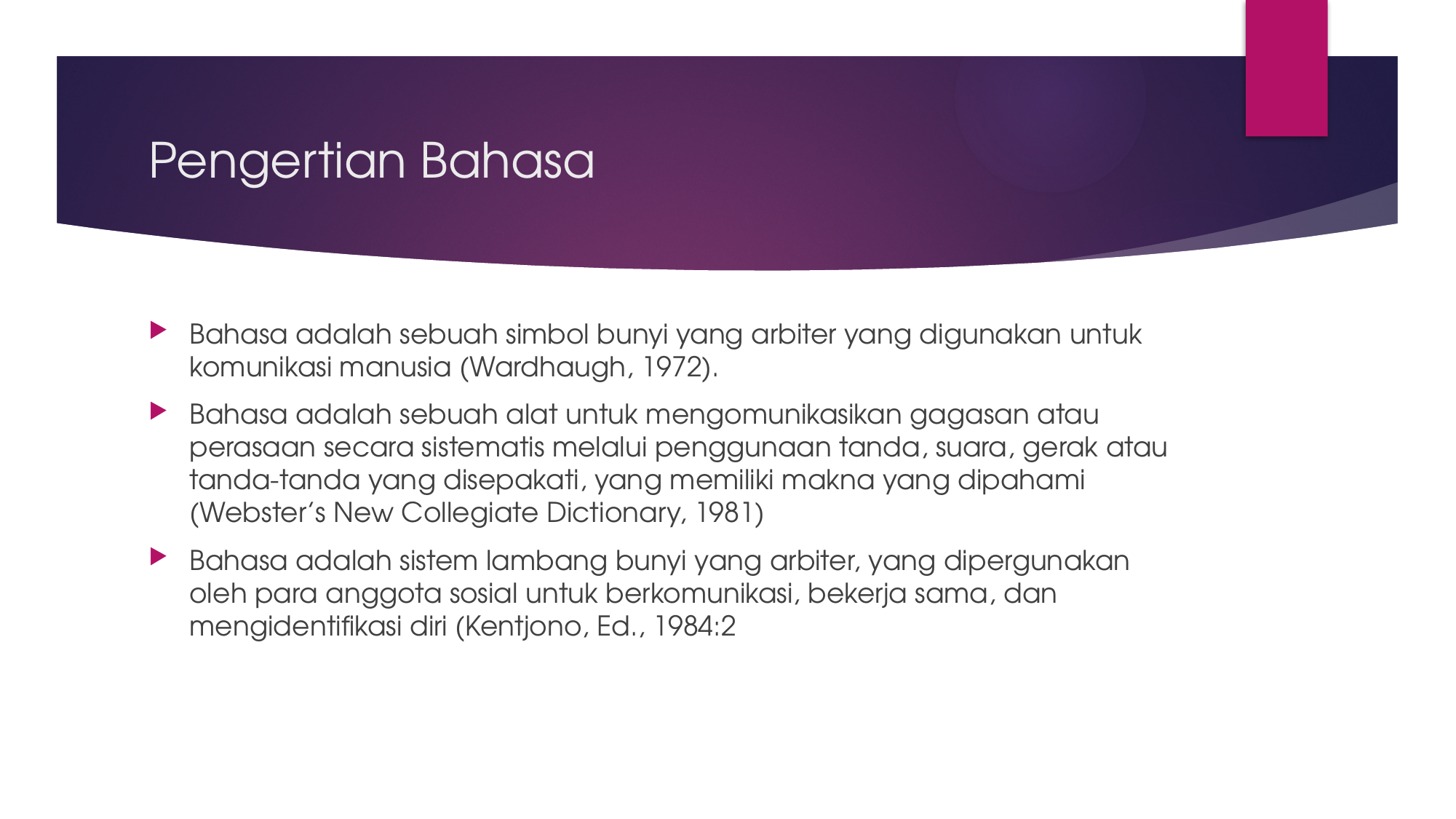

# Pengertian Bahasa
Bahasa adalah sebuah simbol bunyi yang arbiter yang digunakan untuk komunikasi manusia (Wardhaugh, 1972).
Bahasa adalah sebuah alat untuk mengomunikasikan gagasan atau perasaan secara sistematis melalui penggunaan tanda, suara, gerak atau tanda-tanda yang disepakati, yang memiliki makna yang dipahami (Webster’s New Collegiate Dictionary, 1981)
Bahasa adalah sistem lambang bunyi yang arbiter, yang dipergunakan oleh para anggota sosial untuk berkomunikasi, bekerja sama, dan mengidentifikasi diri (Kentjono, Ed., 1984:2